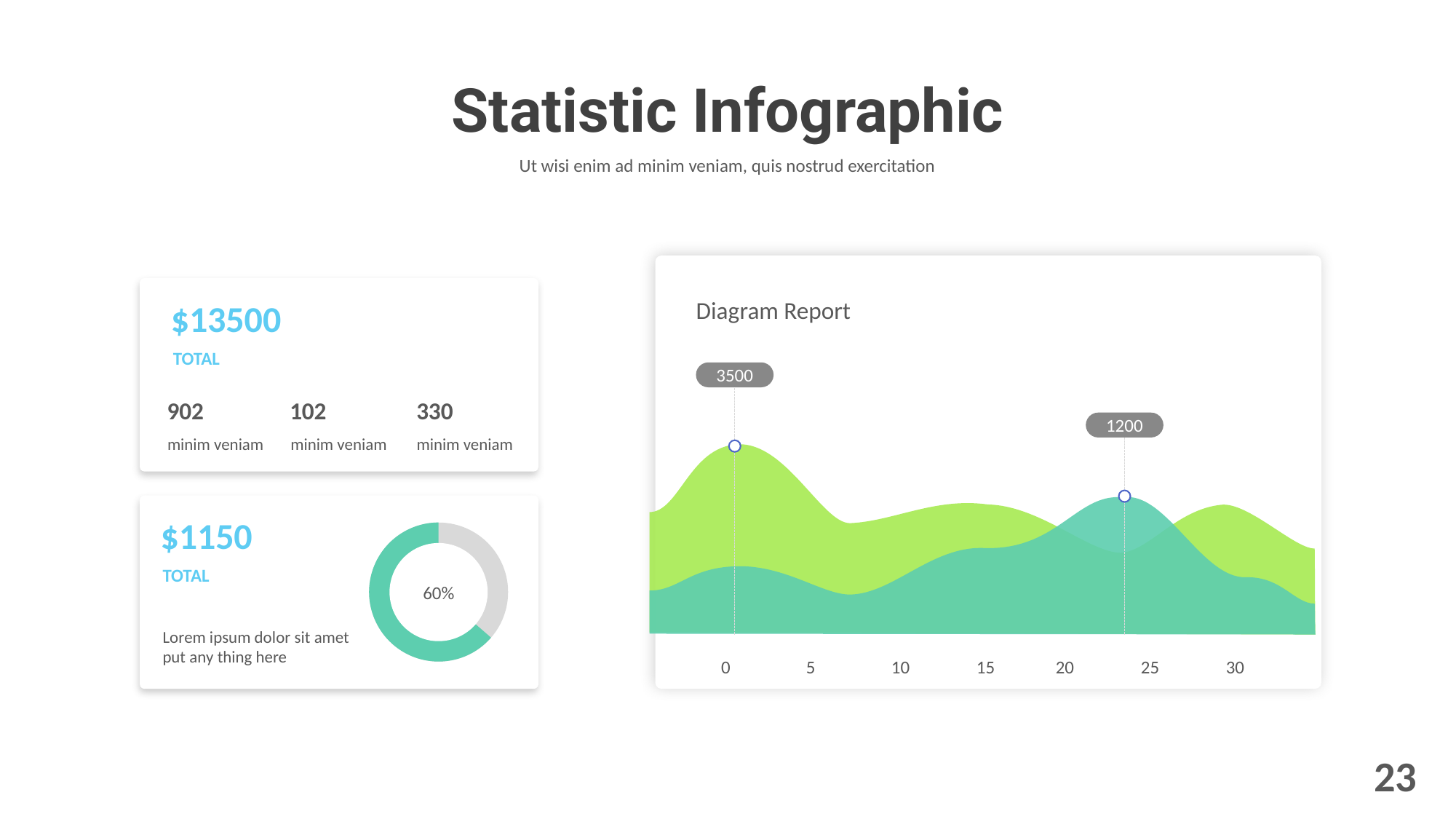

Statistic Infographic
Ut wisi enim ad minim veniam, quis nostrud exercitation

Diagram Report
3500

1200

0
5
10
15
20
25
30

$13500
TOTAL
902
minim veniam
102
minim veniam
330
minim veniam

$1150

60%
TOTAL
Lorem ipsum dolor sit amet put any thing here